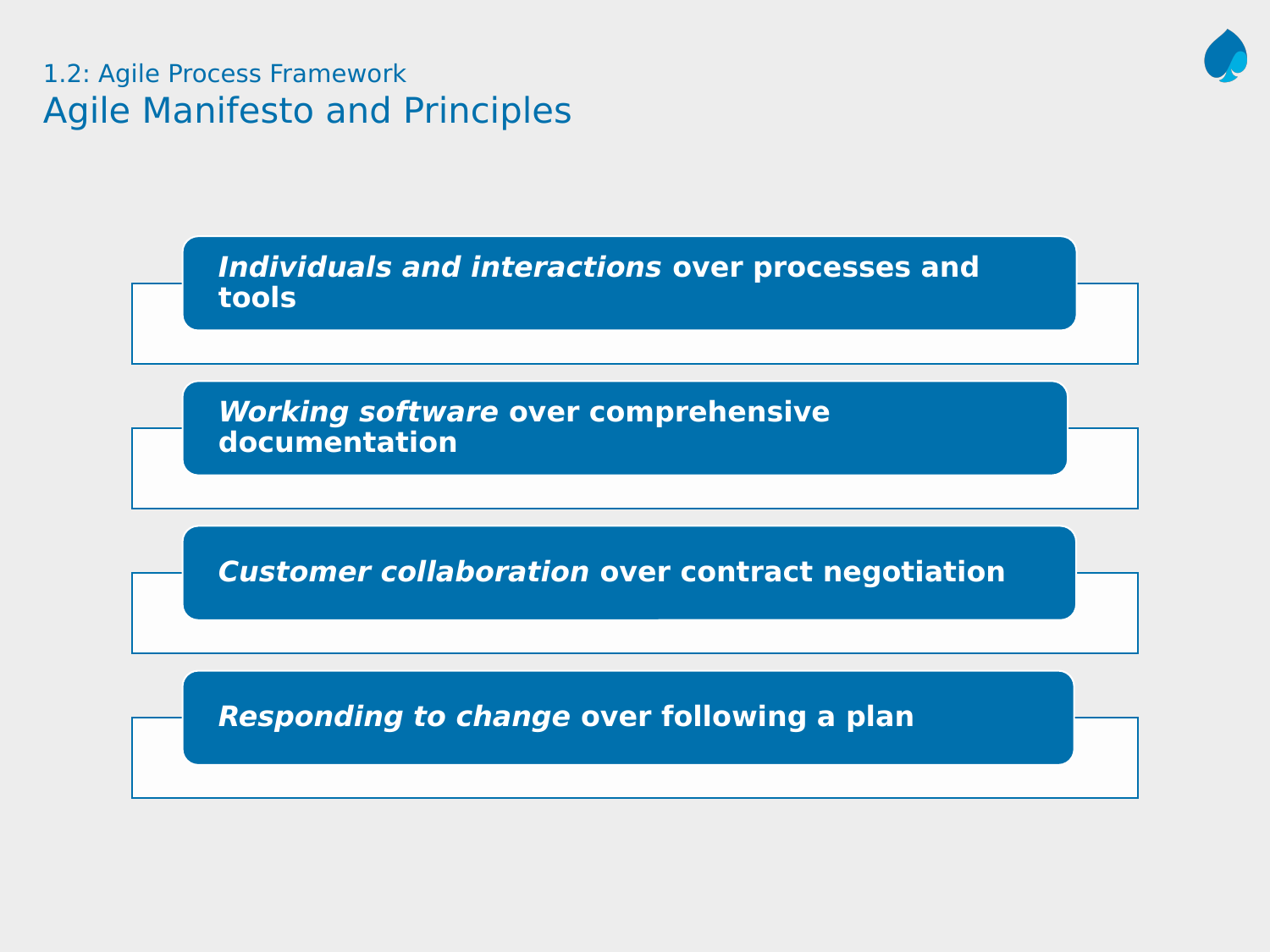

# 1.2: Agile Process Framework Agile Manifesto and Principles
Individuals and interactions over processes and tools
Working software over comprehensive documentation
Customer collaboration over contract negotiation
Responding to change over following a plan